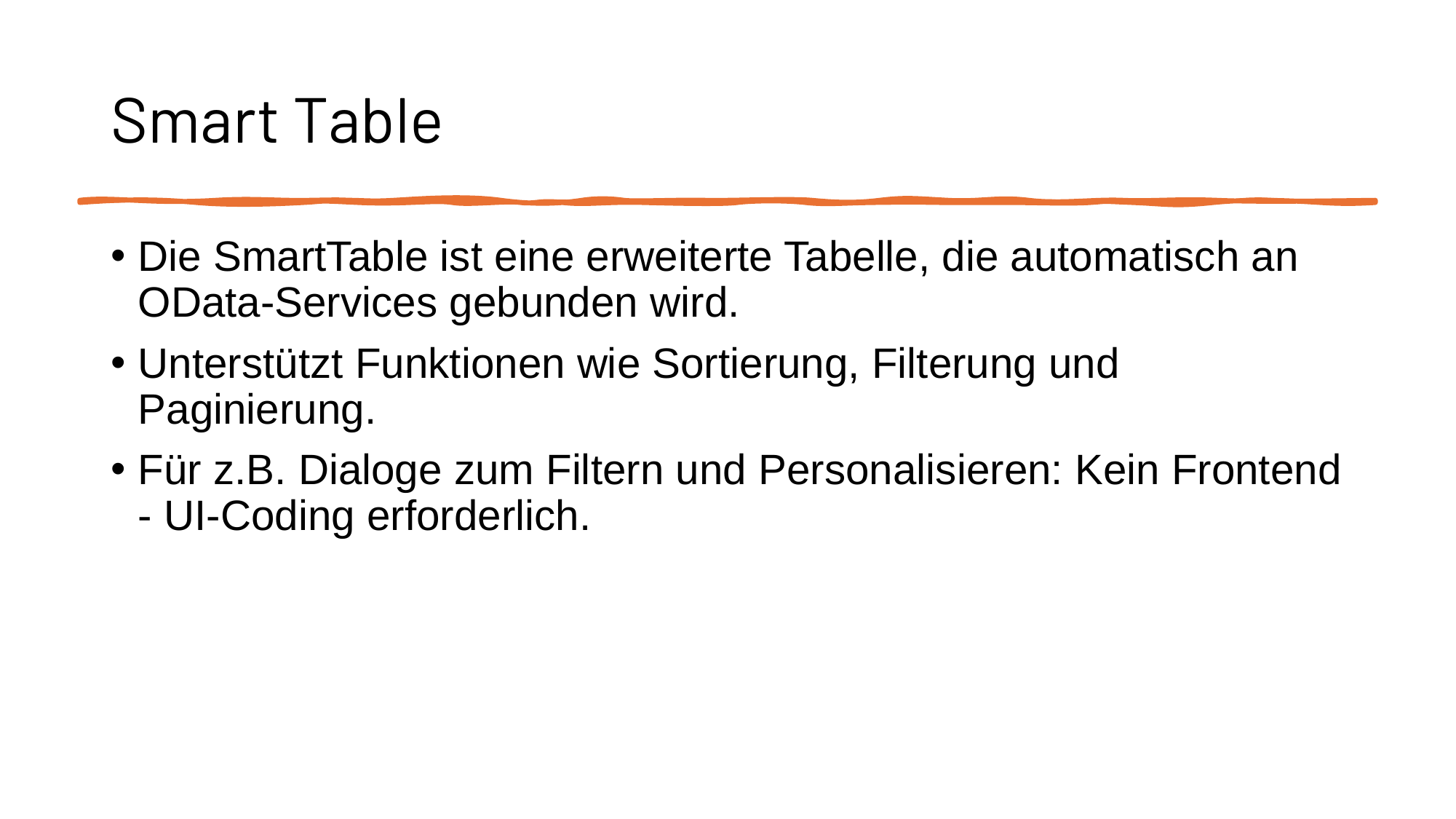

# Smart Table

Die SmartTable ist eine erweiterte Tabelle, die automatisch an OData-Services gebunden wird.
Unterstützt Funktionen wie Sortierung, Filterung und Paginierung.
Für z.B. Dialoge zum Filtern und Personalisieren: Kein Frontend - UI-Coding erforderlich.